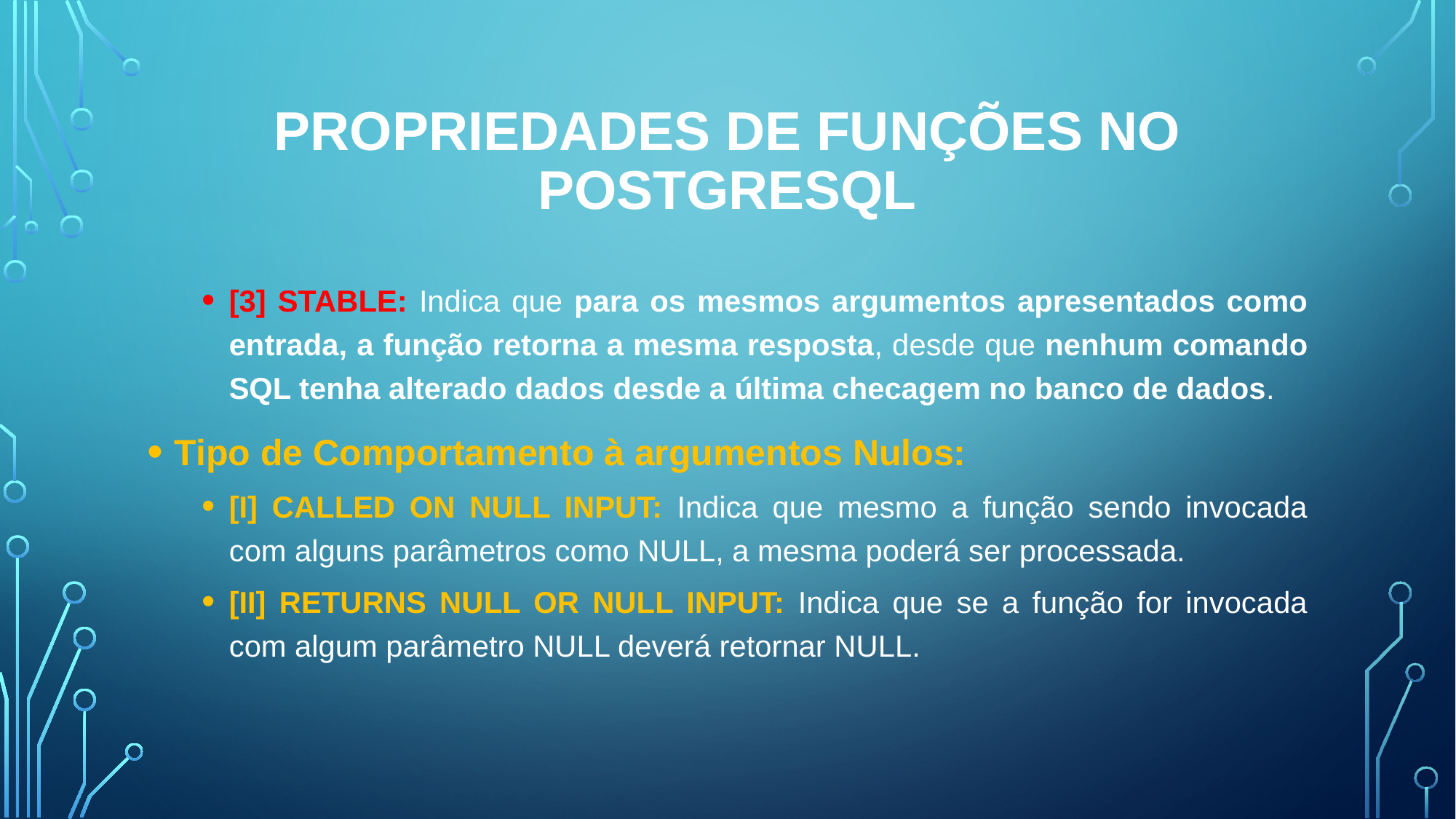

# Propriedades de funções no postgresql
[3] STABLE: Indica que para os mesmos argumentos apresentados como entrada, a função retorna a mesma resposta, desde que nenhum comando SQL tenha alterado dados desde a última checagem no banco de dados.
Tipo de Comportamento à argumentos Nulos:
[I] CALLED ON NULL INPUT: Indica que mesmo a função sendo invocada com alguns parâmetros como NULL, a mesma poderá ser processada.
[II] RETURNS NULL OR NULL INPUT: Indica que se a função for invocada com algum parâmetro NULL deverá retornar NULL.